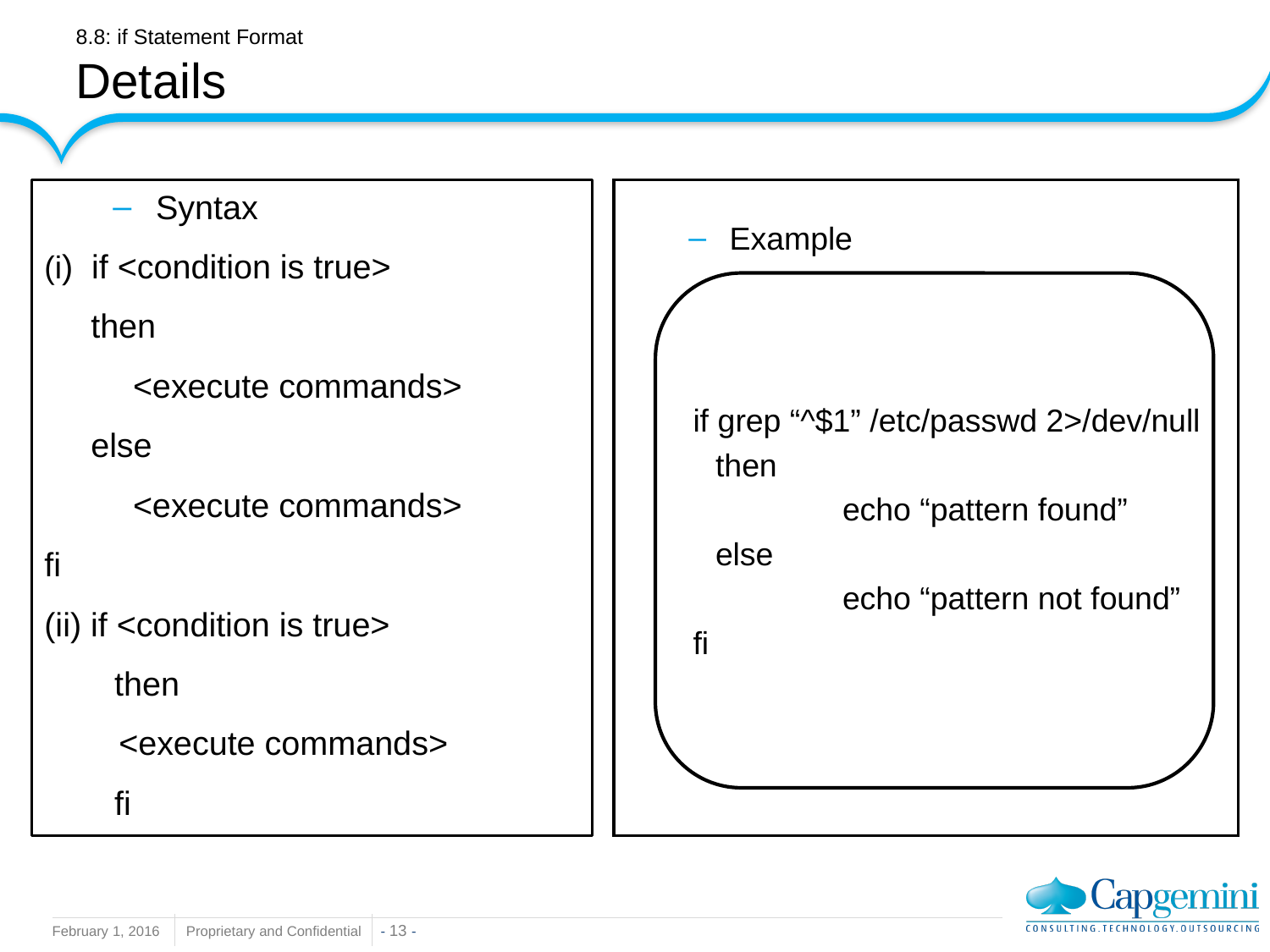

8.8: if Statement Format
Details
Syntax
(i)  if <condition is true>
     then
	    <execute commands>
     else
	    <execute commands>
fi
(ii) if <condition is true>
	  then
        <execute commands>
	  fi
Example

if grep “^$1” /etc/passwd 2>/dev/null
	then
		echo “pattern found”
	else
		echo “pattern not found”
fi